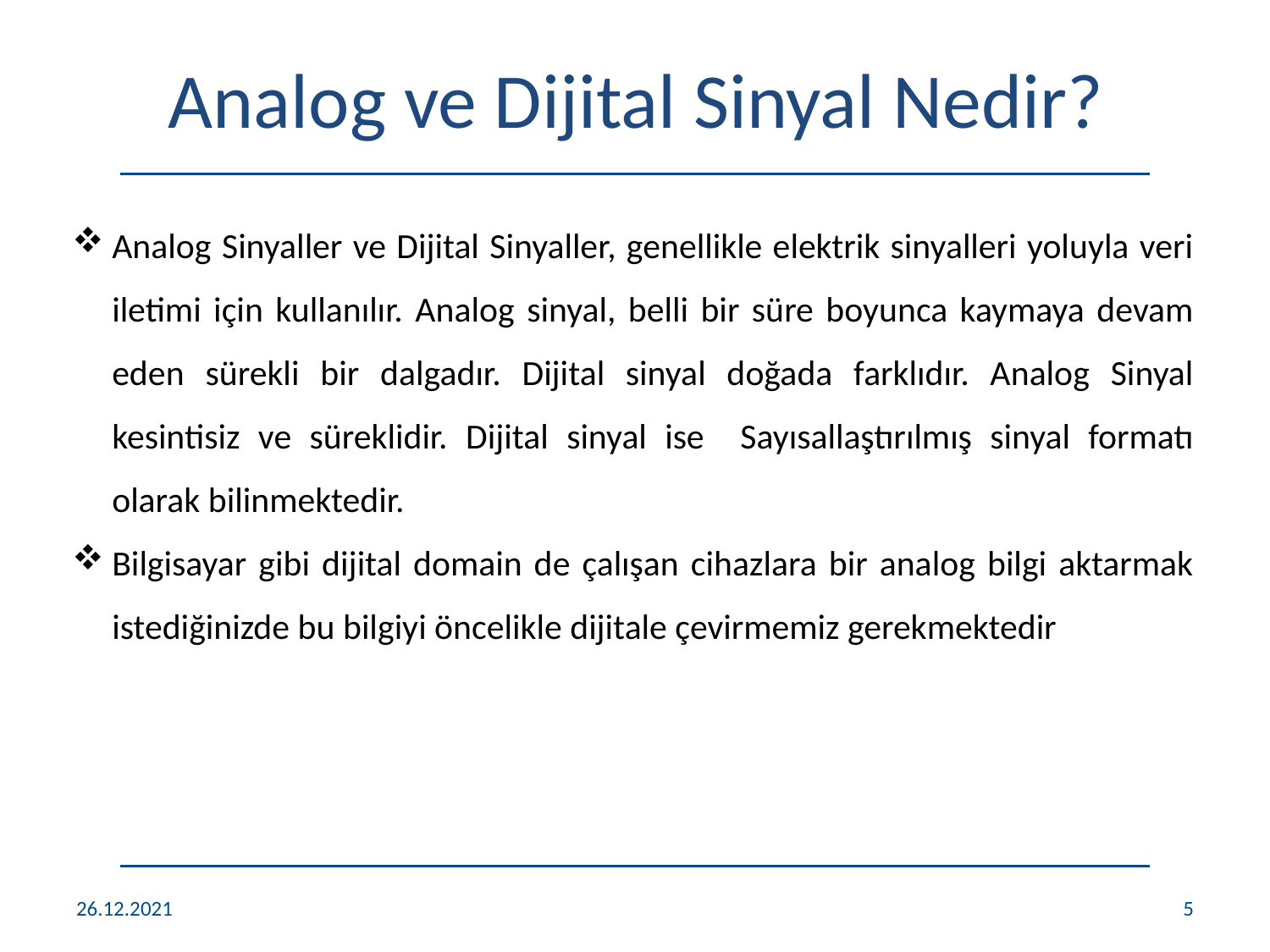

# Analog ve Dijital Sinyal Nedir?
Analog Sinyaller ve Dijital Sinyaller, genellikle elektrik sinyalleri yoluyla veri iletimi için kullanılır. Analog sinyal, belli bir süre boyunca kaymaya devam eden sürekli bir dalgadır. Dijital sinyal doğada farklıdır. Analog Sinyal kesintisiz ve süreklidir. Dijital sinyal ise  Sayısallaştırılmış sinyal formatı olarak bilinmektedir.
Bilgisayar gibi dijital domain de çalışan cihazlara bir analog bilgi aktarmak istediğinizde bu bilgiyi öncelikle dijitale çevirmemiz gerekmektedir
26.12.2021
5